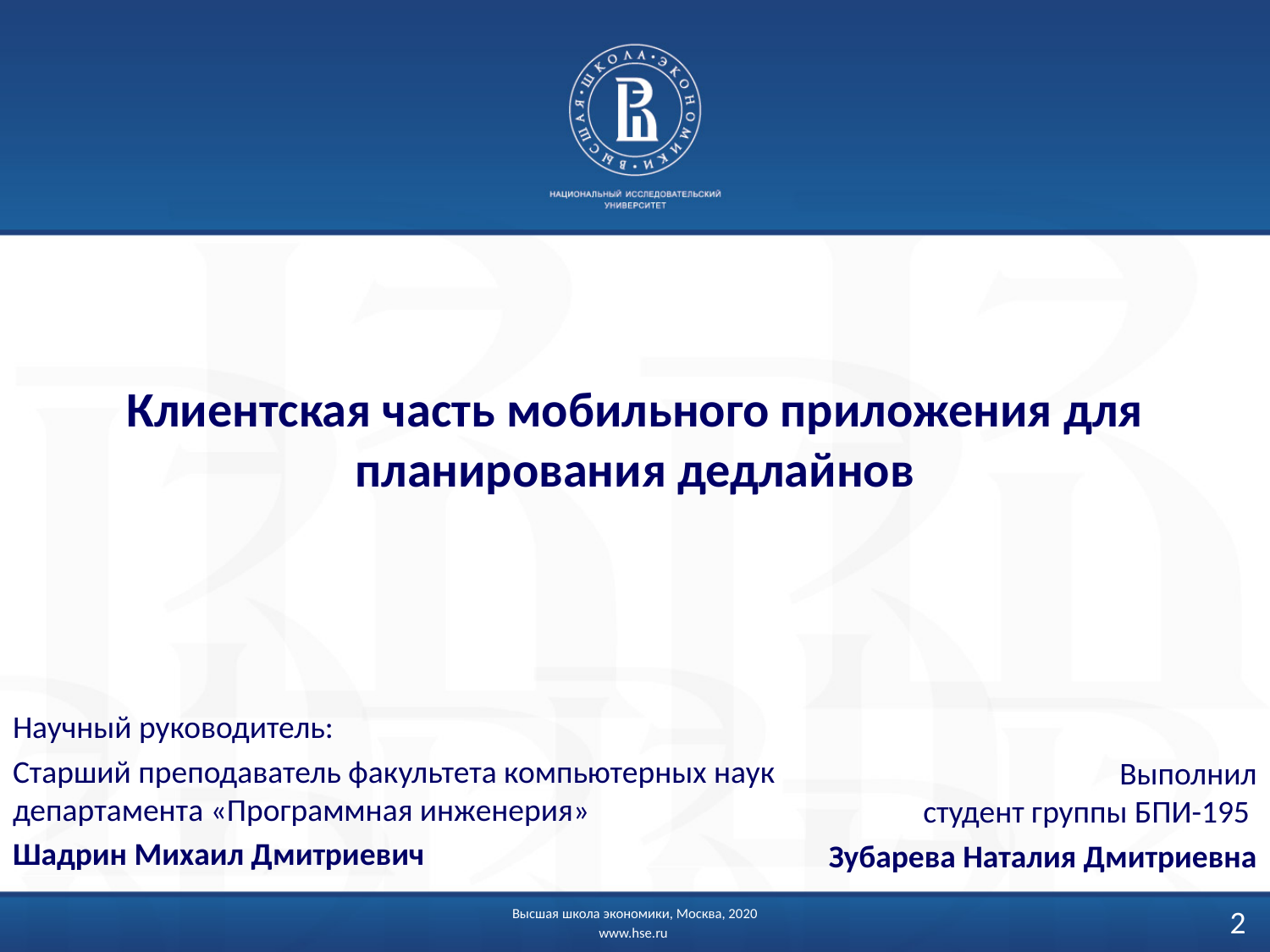

# Клиентская часть мобильного приложения для планирования дедлайнов
Научный руководитель:
Старший преподаватель факультета компьютерных наук департамента «Программная инженерия»
Шадрин Михаил Дмитриевич
Выполнил
 студент группы БПИ-195
Зубарева Наталия Дмитриевна
2
Высшая школа экономики, Москва, 2020
www.hse.ru